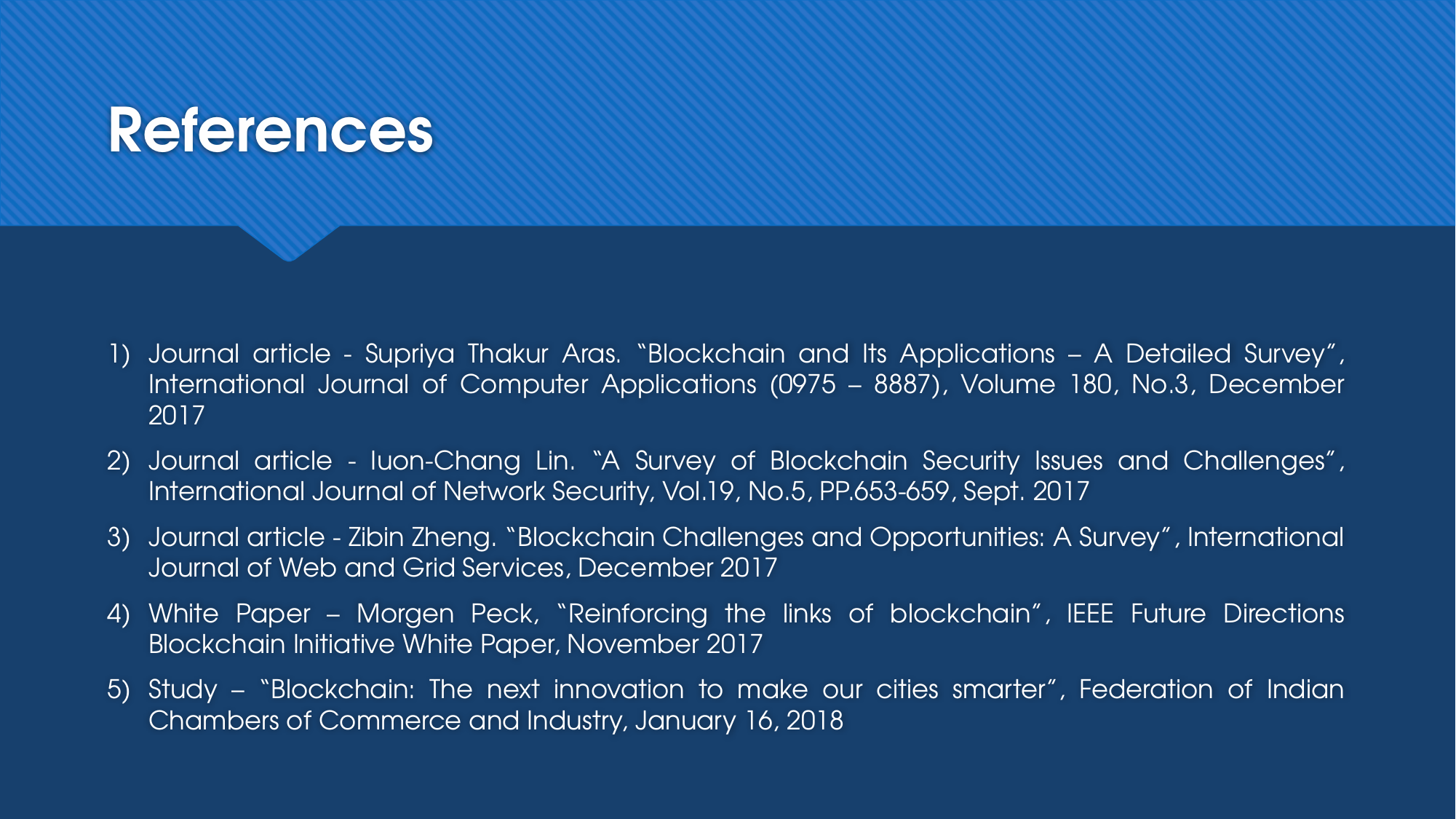

# References
Journal article - Supriya Thakur Aras. “Blockchain and Its Applications – A Detailed Survey”, International Journal of Computer Applications (0975 – 8887), Volume 180, No.3, December 2017
Journal article - Iuon-Chang Lin. “A Survey of Blockchain Security Issues and Challenges”, International Journal of Network Security, Vol.19, No.5, PP.653-659, Sept. 2017
Journal article - Zibin Zheng. “Blockchain Challenges and Opportunities: A Survey”, International Journal of Web and Grid Services, December 2017
White Paper – Morgen Peck, “Reinforcing the links of blockchain”, IEEE Future Directions Blockchain Initiative White Paper, November 2017
Study – “Blockchain: The next innovation to make our cities smarter”, Federation of Indian Chambers of Commerce and Industry, January 16, 2018